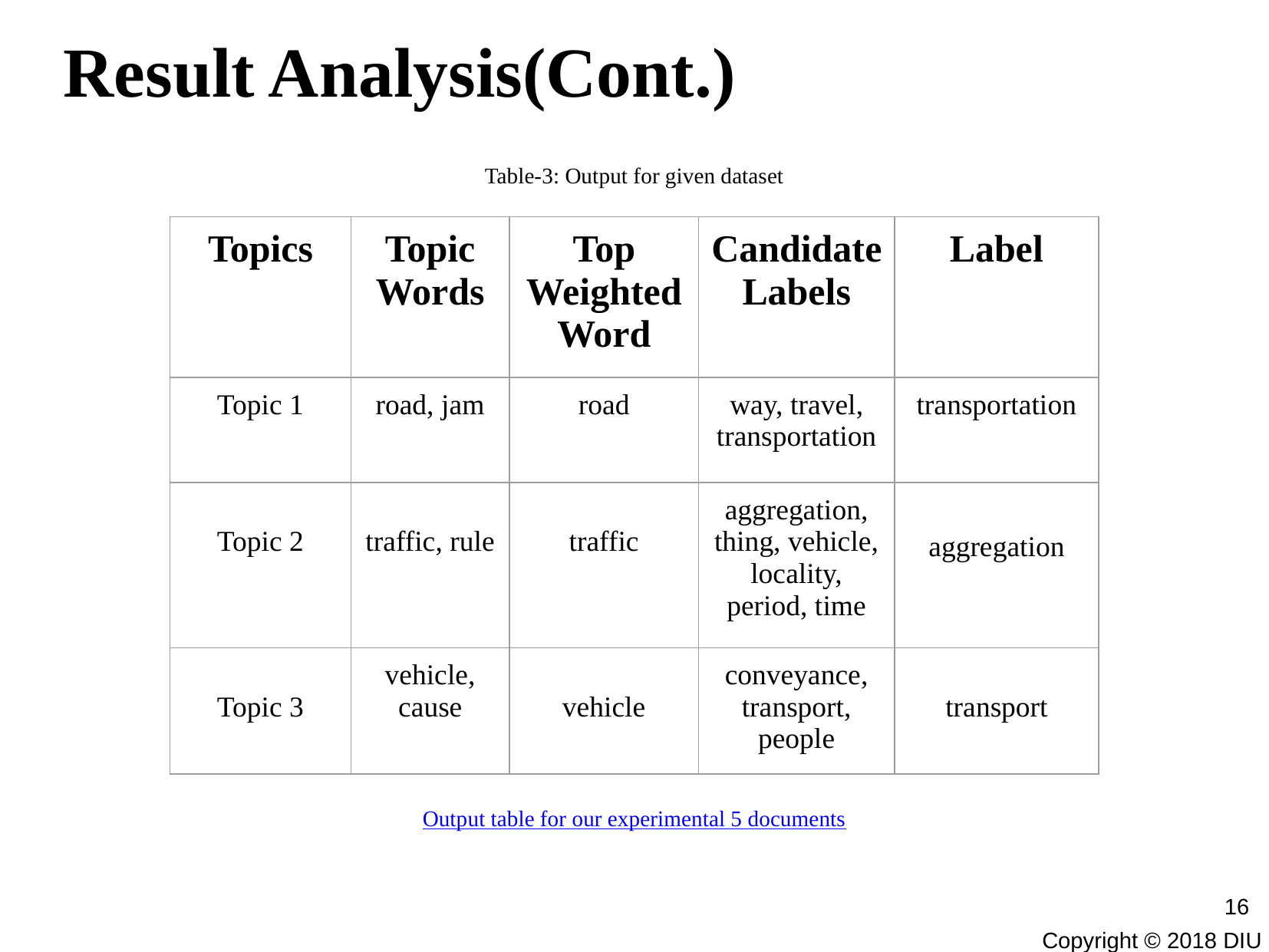

# Result Analysis(Cont.)
Table-3: Output for given dataset

| Topics | Topic Words | Top Weighted Word | Candidate Labels | Label |
| --- | --- | --- | --- | --- |
| Topic 1 | road, jam | road | way, travel, transportation | transportation |
| Topic 2 | traffic, rule | traffic | aggregation, thing, vehicle, locality, period, time | aggregation |
| Topic 3 | vehicle, cause | vehicle | conveyance, transport, people | transport |
Output table for our experimental 5 documents

16